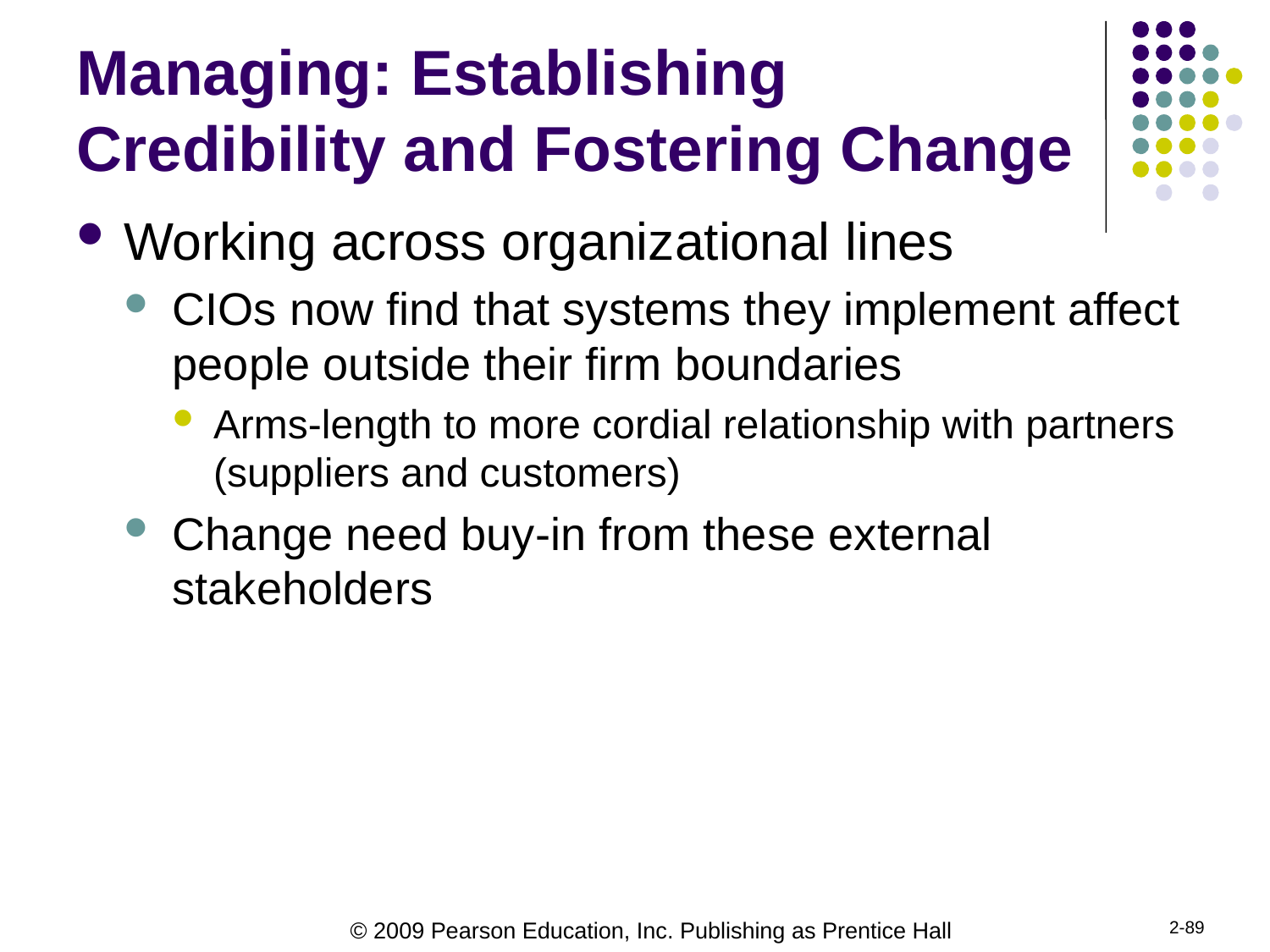

# Managing: Establishing Credibility and Fostering Change
Working across organizational lines
CIOs now find that systems they implement affect people outside their firm boundaries
Arms-length to more cordial relationship with partners (suppliers and customers)
Change need buy-in from these external stakeholders
2-89